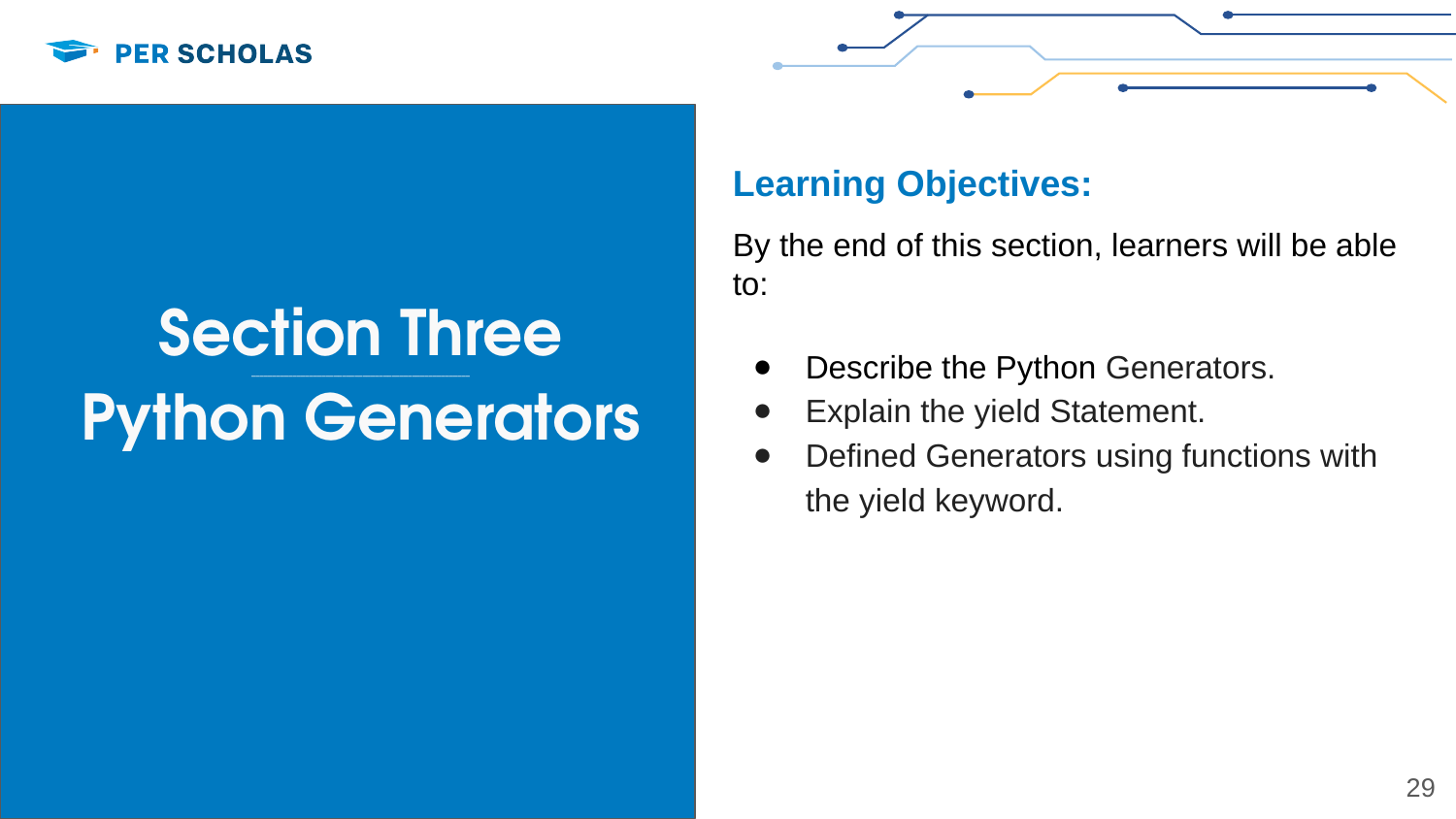

Learning Objectives:
By the end of this section, learners will be able to:

Describe the Python Generators.
Explain the yield Statement.
Defined Generators using functions with the yield keyword.

Section Three
_____________________________________________________
Python Generators
Section 2
String Operators and I/O
29